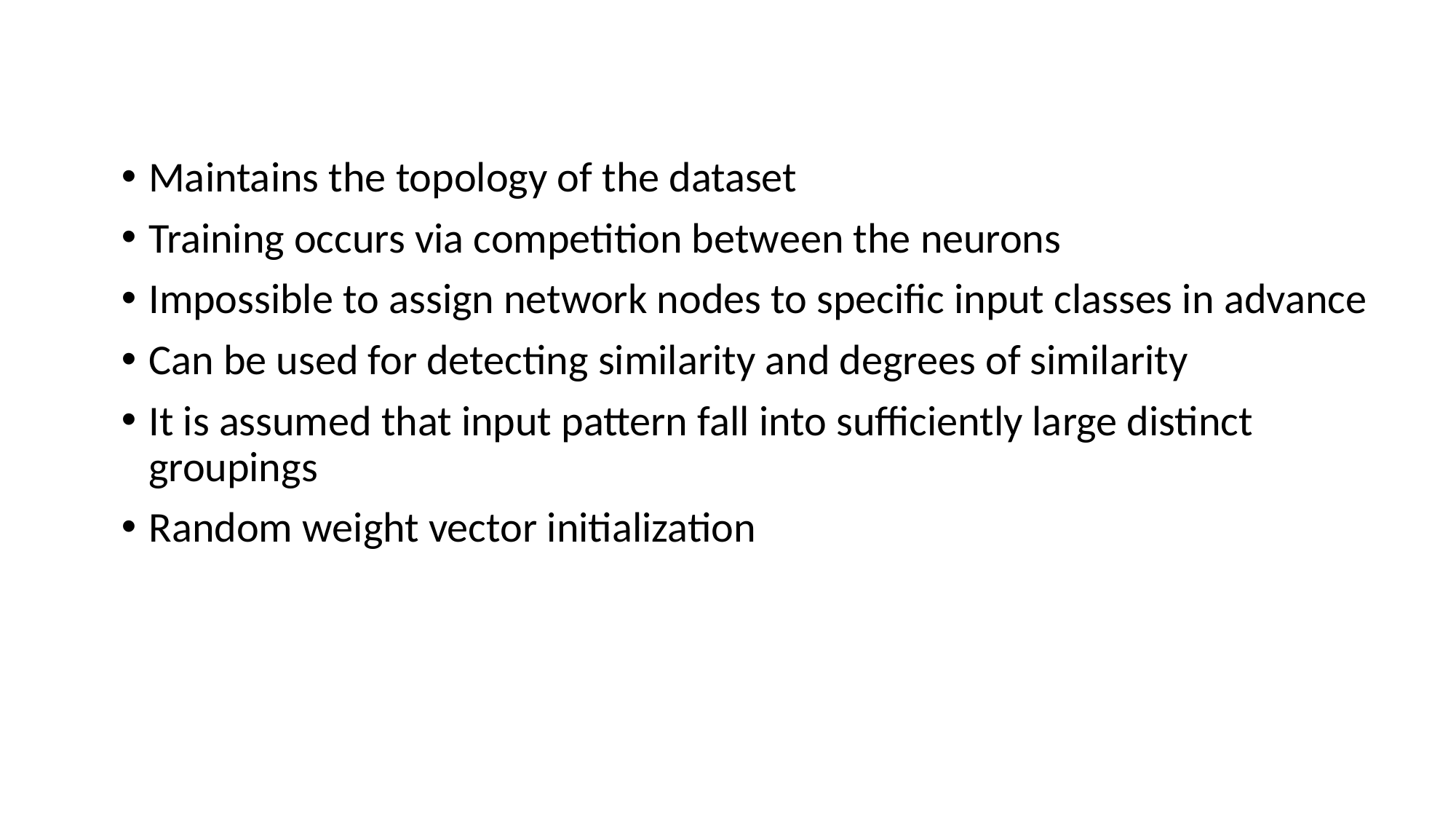

Maintains the topology of the dataset
Training occurs via competition between the neurons
Impossible to assign network nodes to specific input classes in advance
Can be used for detecting similarity and degrees of similarity
It is assumed that input pattern fall into sufficiently large distinct groupings
Random weight vector initialization